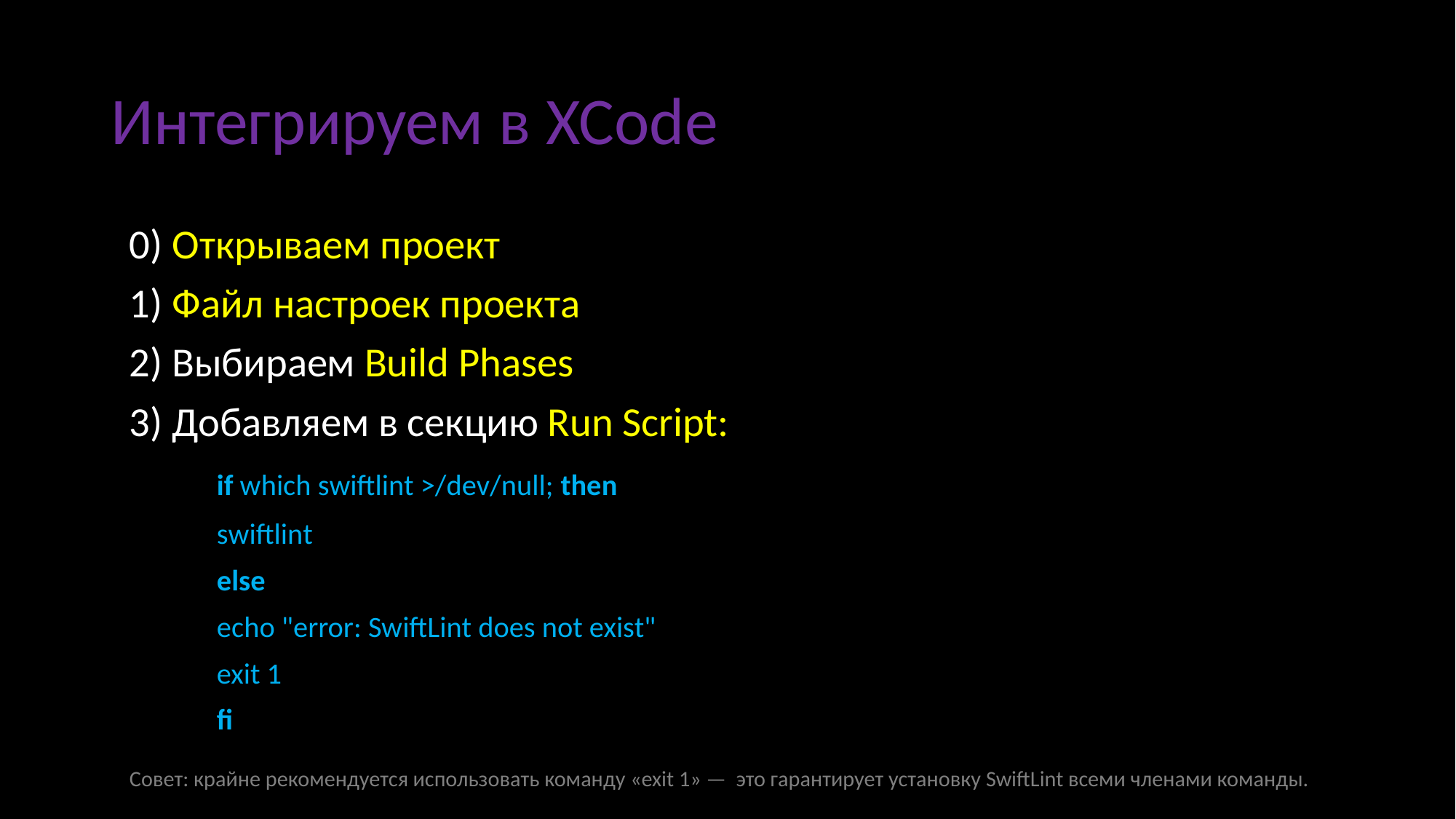

# Интегрируем в XCode
  0) Открываем проект
  1) Файл настроек проекта
  2) Выбираем Build Phases
  3) Добавляем в секцию Run Script:
	if which swiftlint >/dev/null; then
		swiftlint
	else
		echo "error: SwiftLint does not exist"
		exit 1
	fi
  Совет: крайне рекомендуется использовать команду «exit 1» —  это гарантирует установку SwiftLint всеми членами команды.